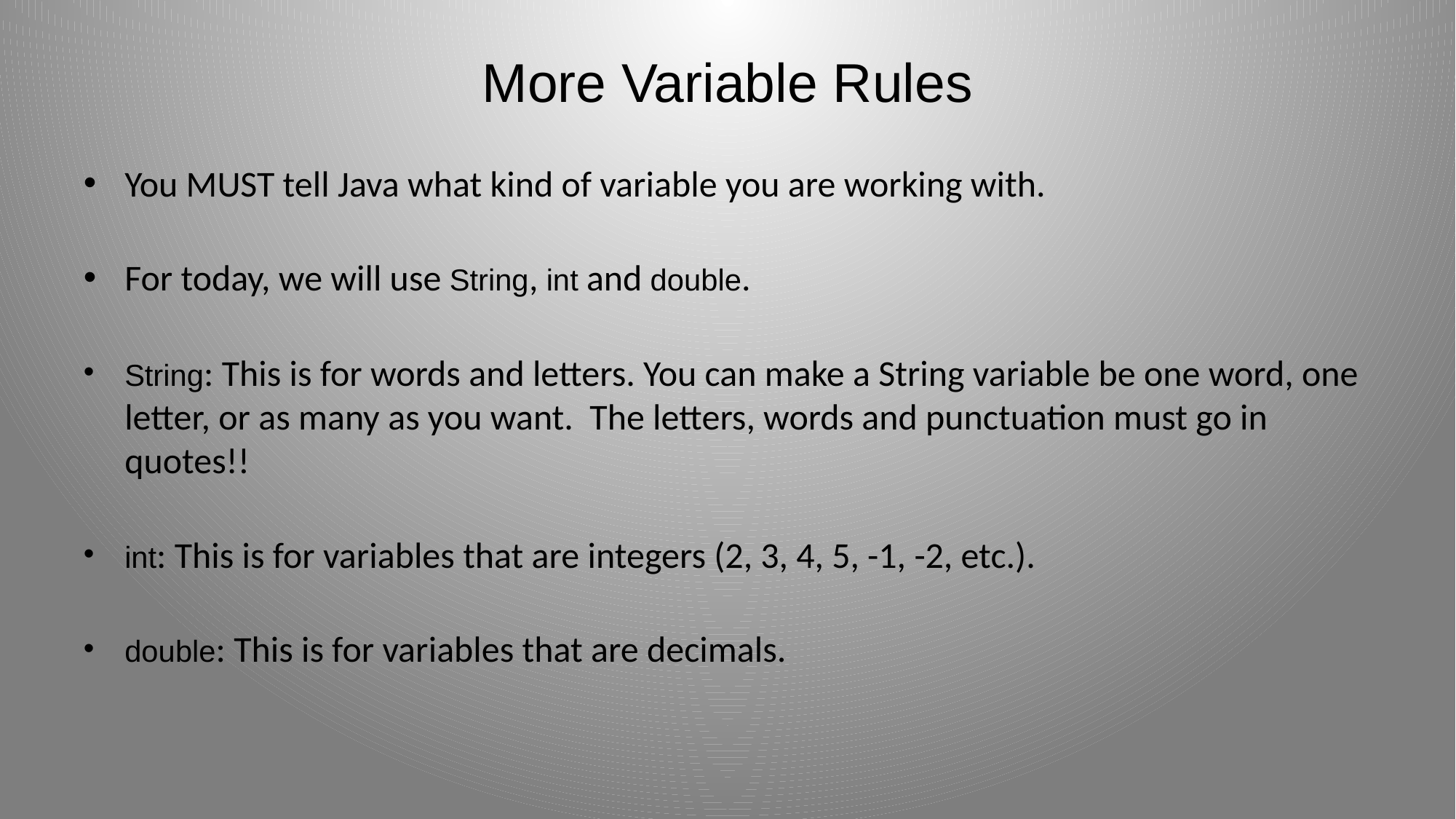

# More Variable Rules
You MUST tell Java what kind of variable you are working with.
For today, we will use String, int and double.
String: This is for words and letters. You can make a String variable be one word, one letter, or as many as you want.  The letters, words and punctuation must go in quotes!!
int: This is for variables that are integers (2, 3, 4, 5, -1, -2, etc.).
double: This is for variables that are decimals.